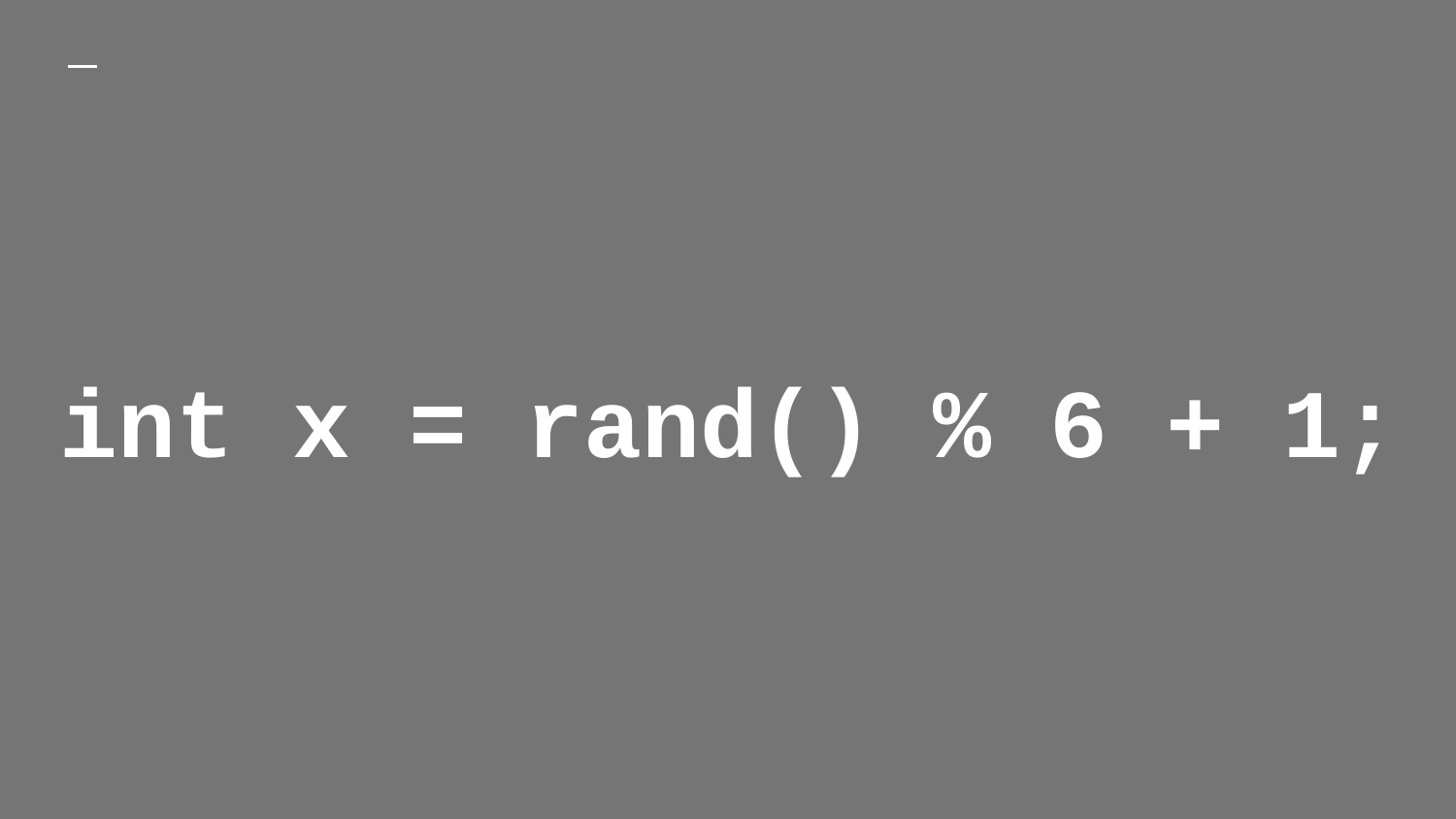

# int x = rand() % 6 + 1;